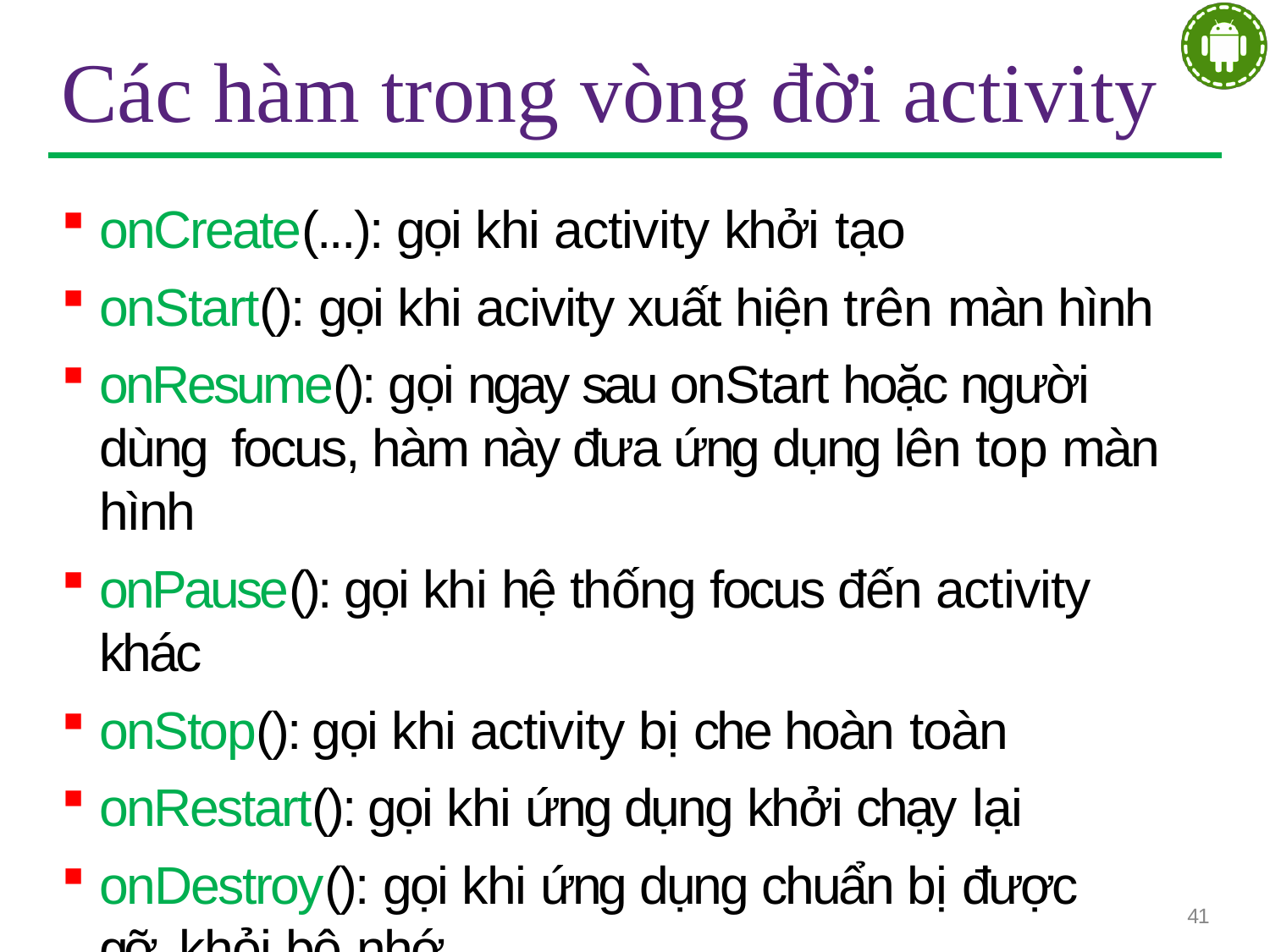

# Các hàm trong vòng đời activity
onCreate(...): gọi khi activity khởi tạo
onStart(): gọi khi acivity xuất hiện trên màn hình
onResume(): gọi ngay sau onStart hoặc người dùng  focus, hàm này đưa ứng dụng lên top màn hình
onPause(): gọi khi hệ thống focus đến activity khác
onStop(): gọi khi activity bị che hoàn toàn
onRestart(): gọi khi ứng dụng khởi chạy lại
onDestroy(): gọi khi ứng dụng chuẩn bị được gỡ  khỏi bộ nhớ
41